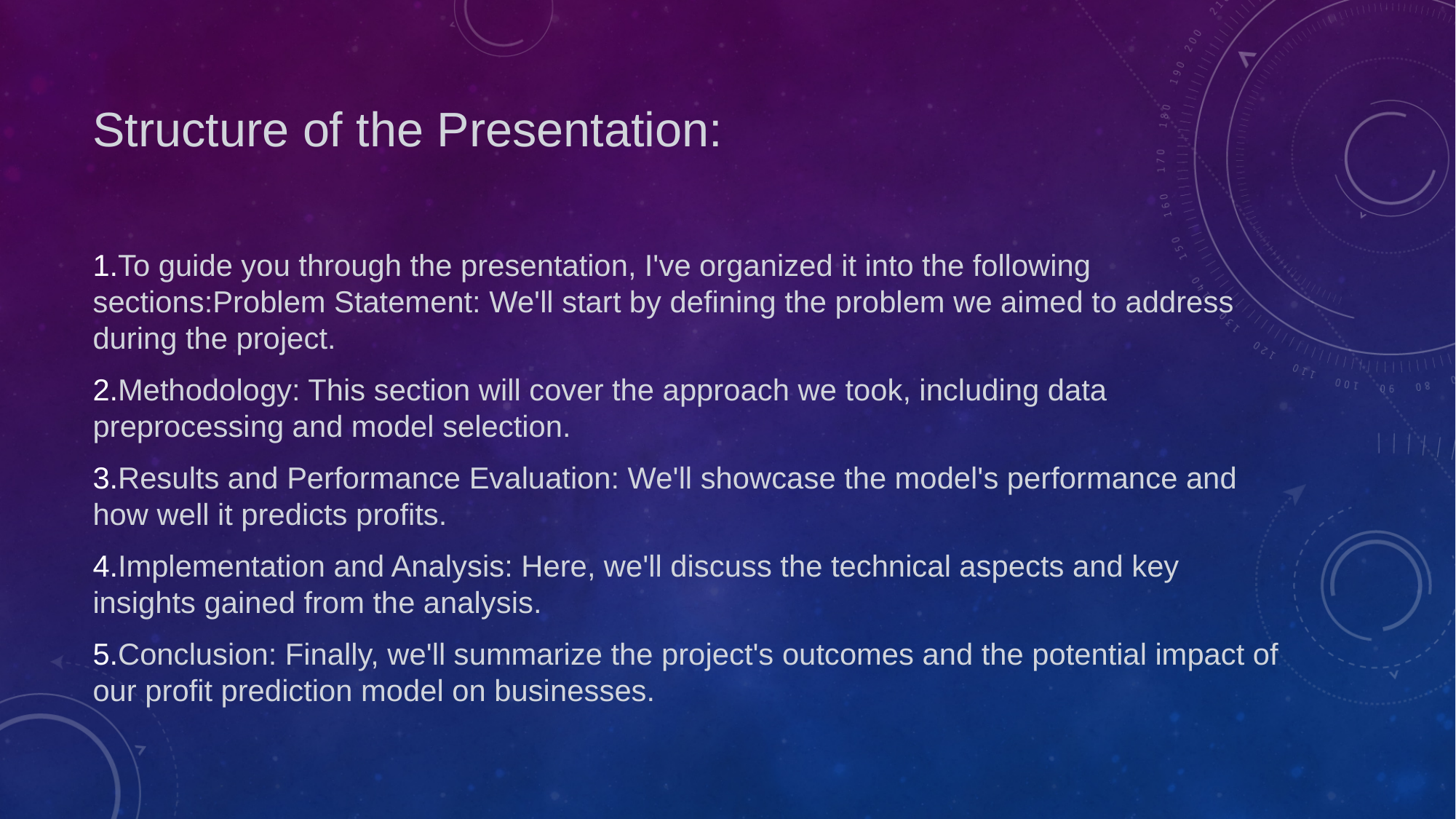

# Structure of the Presentation:
To guide you through the presentation, I've organized it into the following sections:Problem Statement: We'll start by defining the problem we aimed to address during the project.
Methodology: This section will cover the approach we took, including data preprocessing and model selection.
Results and Performance Evaluation: We'll showcase the model's performance and how well it predicts profits.
Implementation and Analysis: Here, we'll discuss the technical aspects and key insights gained from the analysis.
Conclusion: Finally, we'll summarize the project's outcomes and the potential impact of our profit prediction model on businesses.